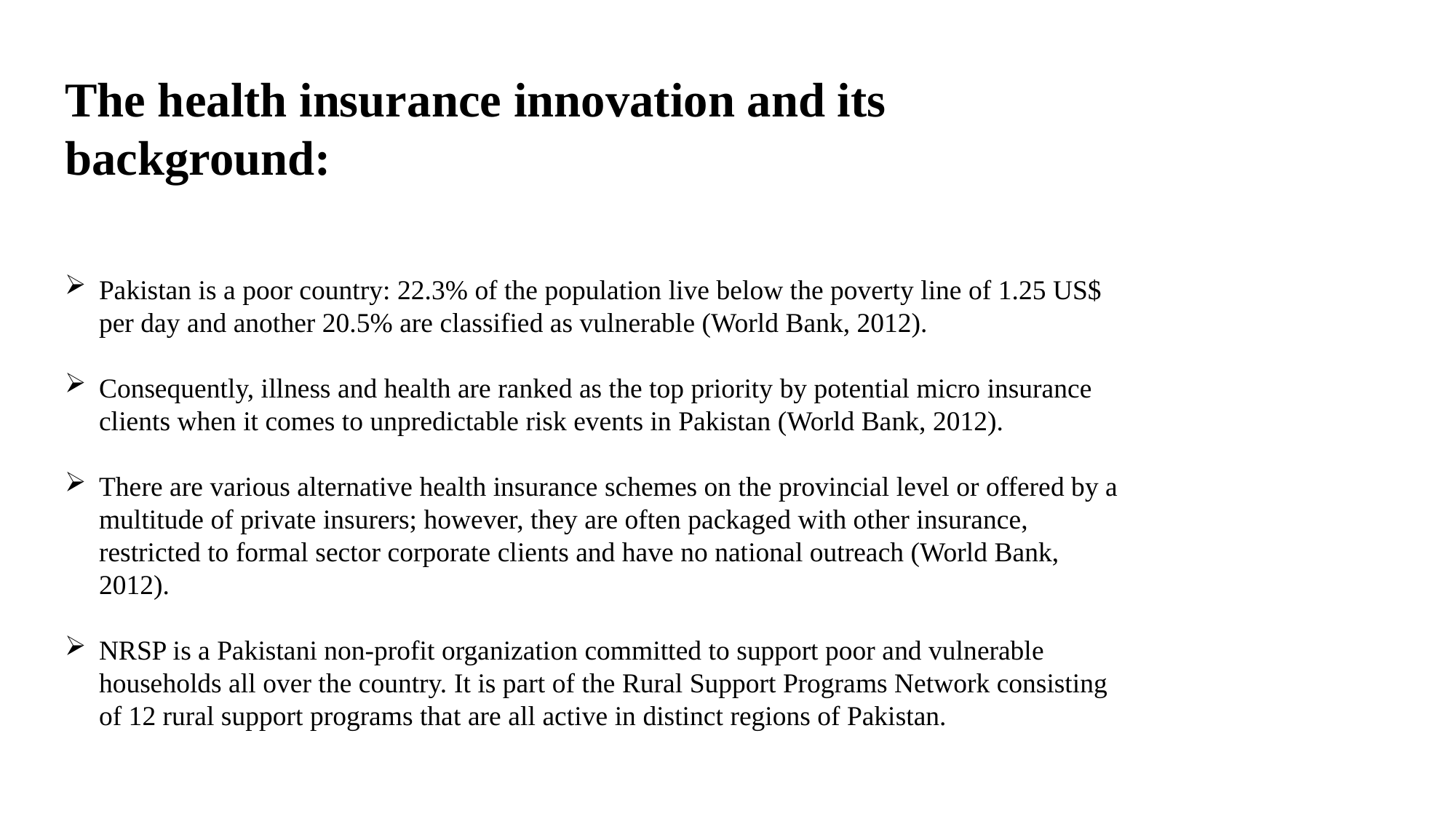

The health insurance innovation and its background:

Pakistan is a poor country: 22.3% of the population live below the poverty line of 1.25 US$ per day and another 20.5% are classified as vulnerable (World Bank, 2012).

Consequently, illness and health are ranked as the top priority by potential micro insurance clients when it comes to unpredictable risk events in Pakistan (World Bank, 2012).

There are various alternative health insurance schemes on the provincial level or offered by a multitude of private insurers; however, they are often packaged with other insurance, restricted to formal sector corporate clients and have no national outreach (World Bank, 2012).

NRSP is a Pakistani non-profit organization committed to support poor and vulnerable households all over the country. It is part of the Rural Support Programs Network consisting of 12 rural support programs that are all active in distinct regions of Pakistan.